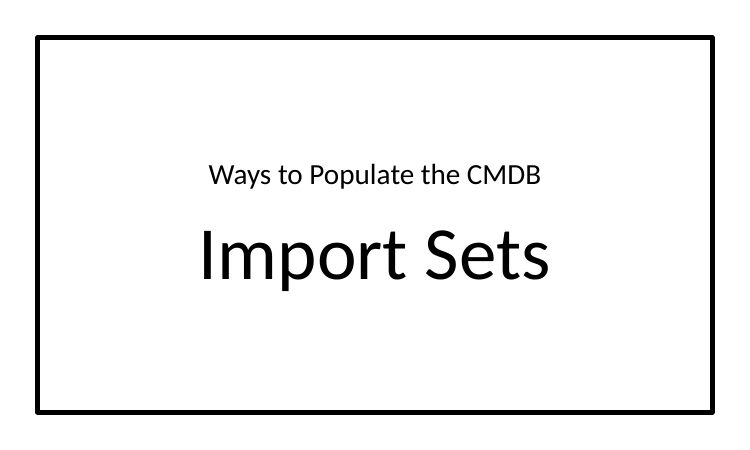

Ways to Populate the CMDB
Import Sets